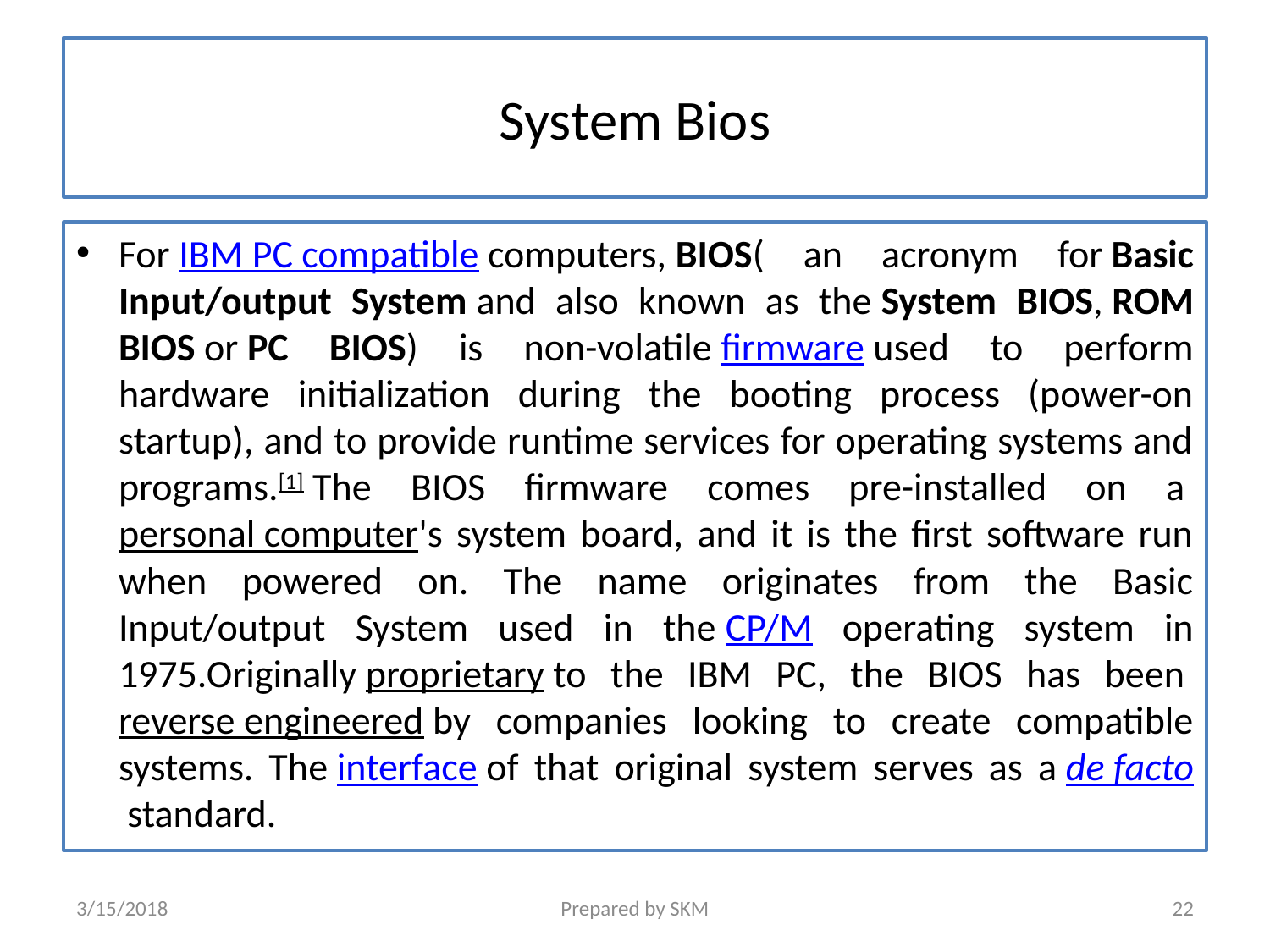

# System Bios
For IBM PC compatible computers, BIOS( an acronym for Basic Input/output System and also known as the System BIOS, ROM BIOS or PC BIOS) is non-volatile firmware used to perform hardware initialization during the booting process (power-on startup), and to provide runtime services for operating systems and programs.[1] The BIOS firmware comes pre-installed on a personal computer's system board, and it is the first software run when powered on. The name originates from the Basic Input/output System used in the CP/M operating system in 1975.Originally proprietary to the IBM PC, the BIOS has been reverse engineered by companies looking to create compatible systems. The interface of that original system serves as a de facto standard.

3/15/2018
Prepared by SKM
22